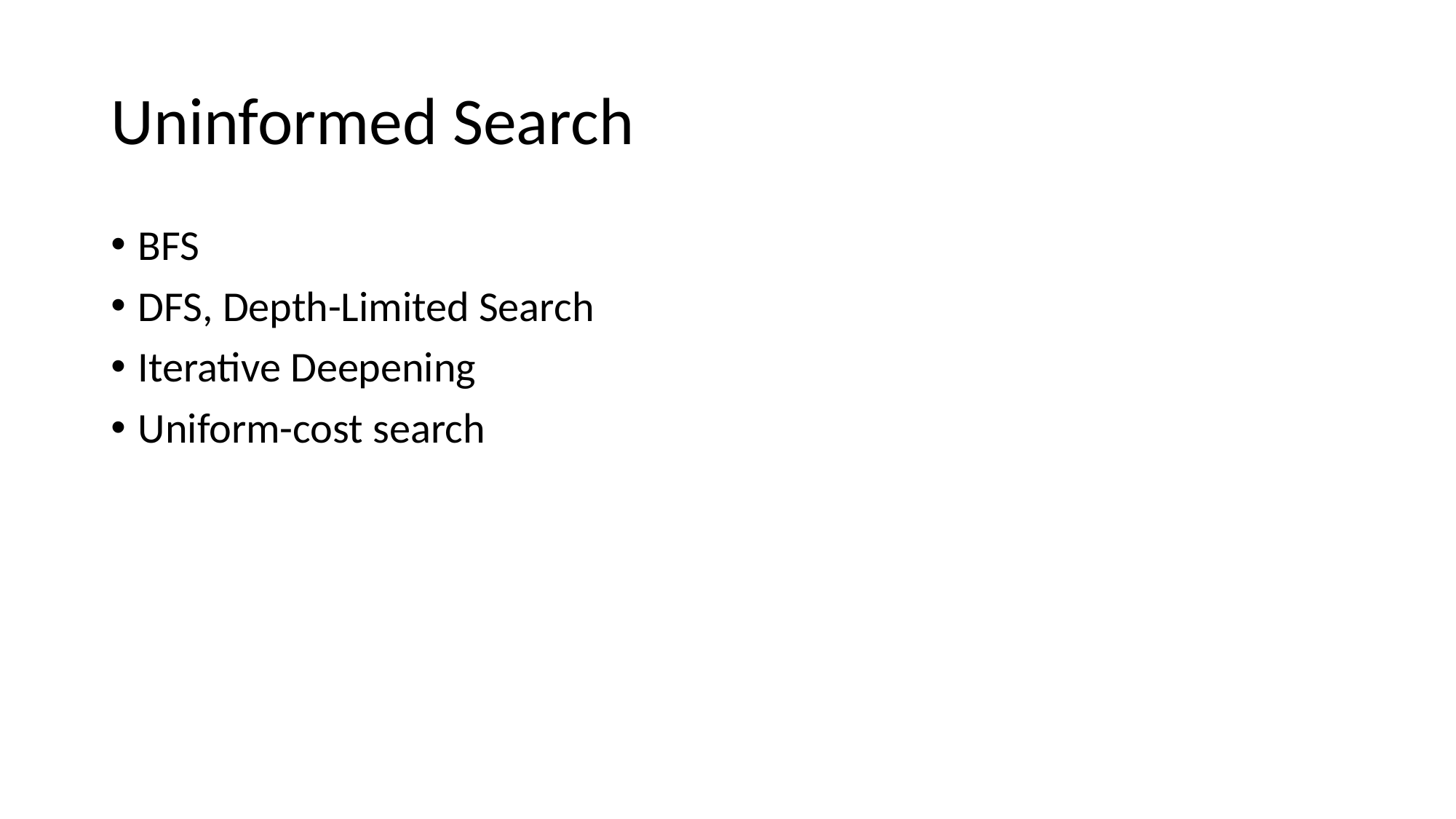

# Uninformed Search
BFS
DFS, Depth-Limited Search
Iterative Deepening
Uniform-cost search